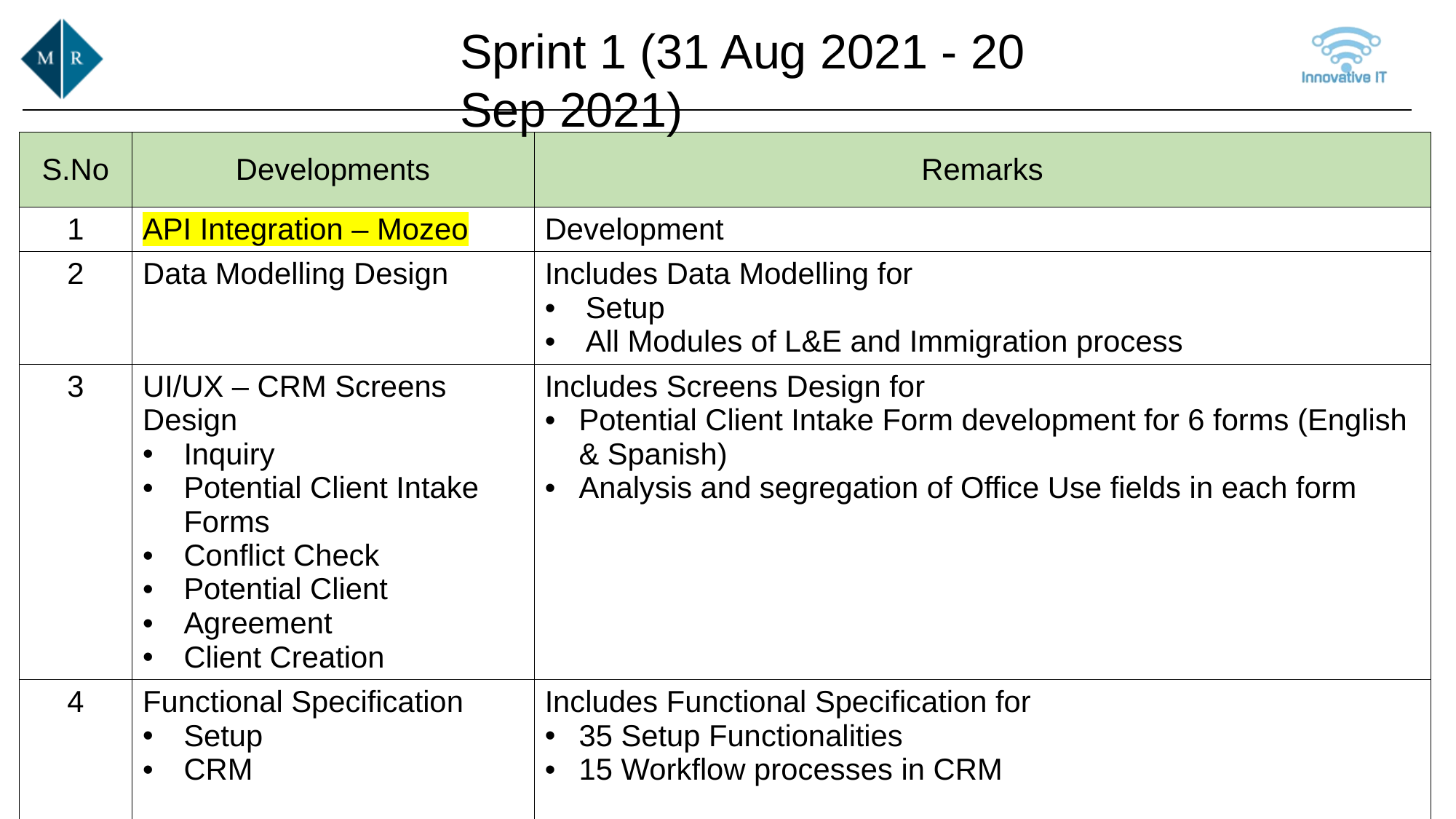

Sprint 1 (31 Aug 2021 - 20 Sep 2021)
| S.No | Developments | Remarks |
| --- | --- | --- |
| 1 | API Integration – Mozeo | Development |
| 2 | Data Modelling Design | Includes Data Modelling for Setup All Modules of L&E and Immigration process |
| 3 | UI/UX – CRM Screens Design Inquiry Potential Client Intake Forms Conflict Check Potential Client Agreement Client Creation | Includes Screens Design for Potential Client Intake Form development for 6 forms (English & Spanish) Analysis and segregation of Office Use fields in each form |
| 4 | Functional Specification Setup CRM | Includes Functional Specification for 35 Setup Functionalities 15 Workflow processes in CRM |